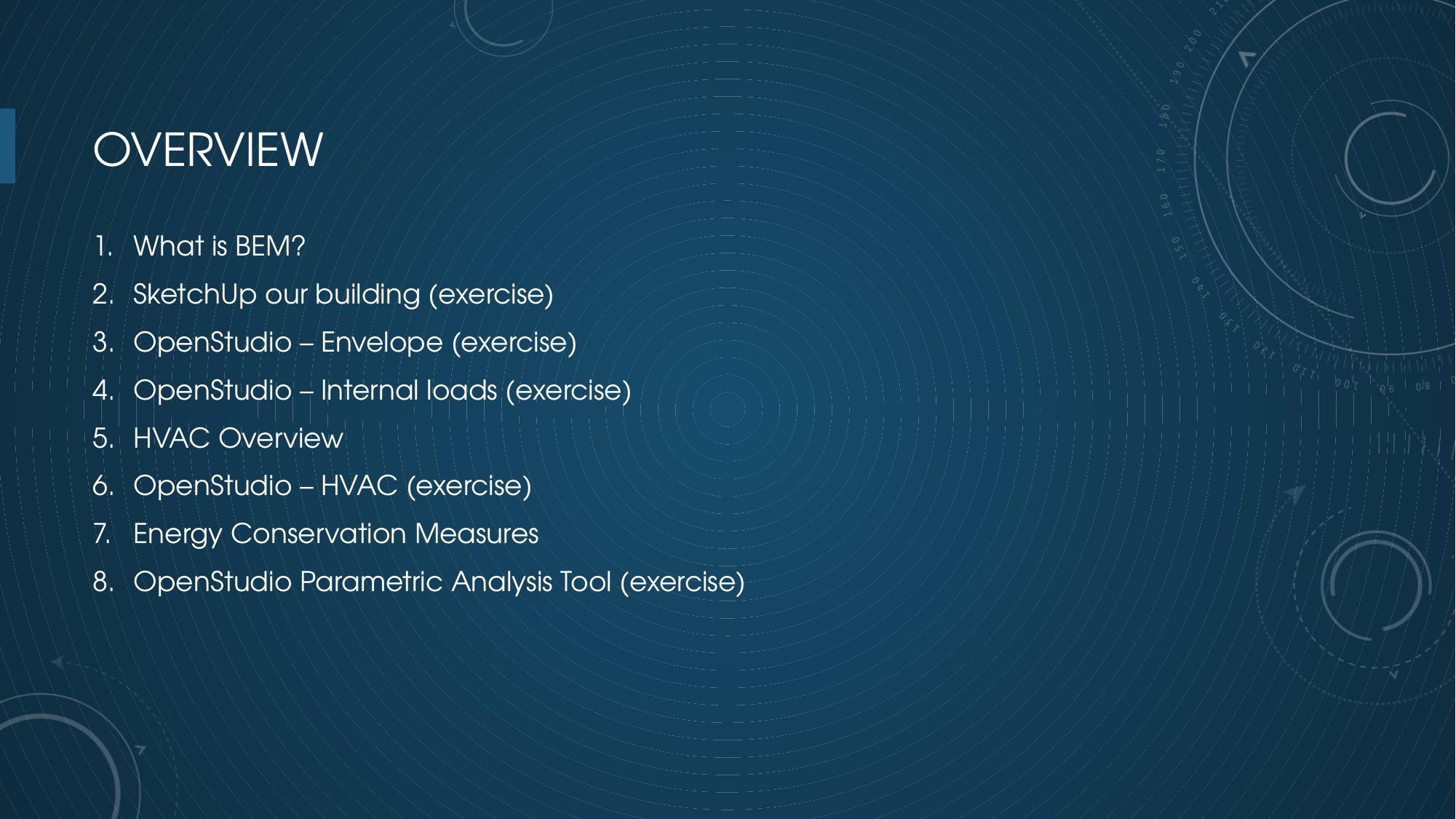

# Overview
What is BEM?
SketchUp our building (exercise)
OpenStudio – Envelope (exercise)
OpenStudio – Internal loads (exercise)
HVAC Overview
OpenStudio – HVAC (exercise)
Energy Conservation Measures
OpenStudio Parametric Analysis Tool (exercise)